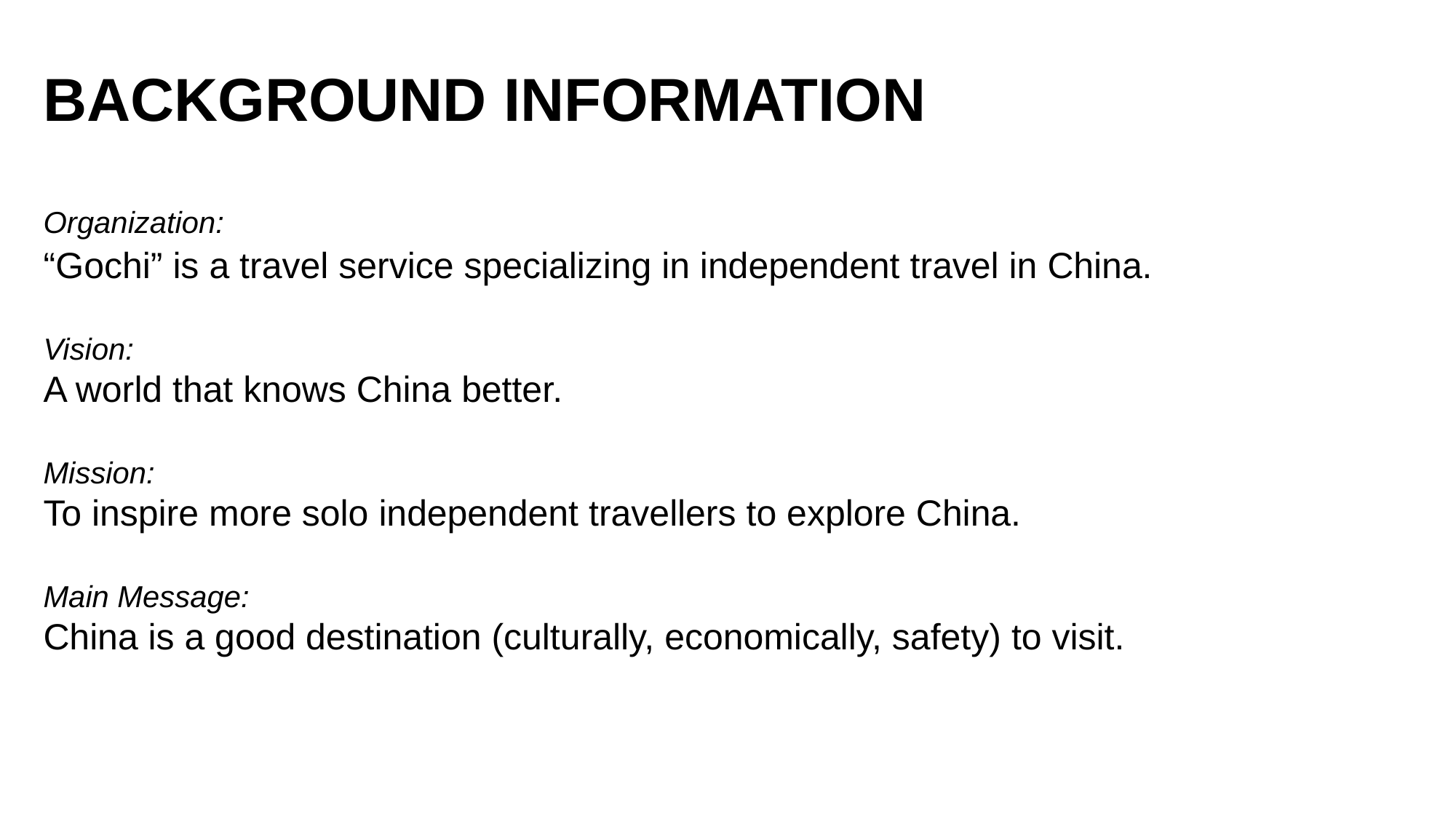

BACKGROUND INFORMATION

Organization:
“Gochi” is a travel service specializing in independent travel in China.

Vision:
A world that knows China better.

Mission:
To inspire more solo independent travellers to explore China.

Main Message:
China is a good destination (culturally, economically, safety) to visit.